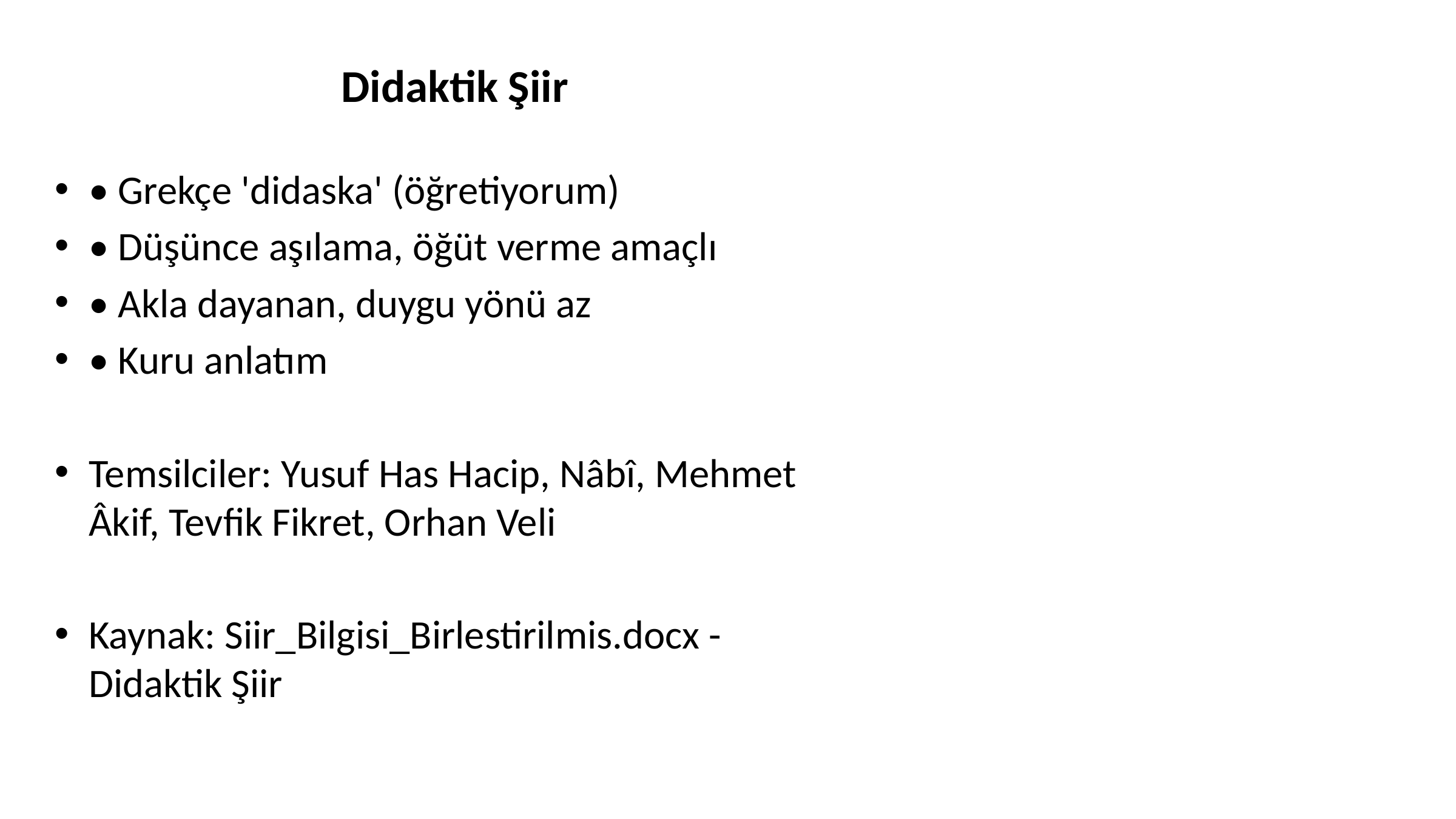

# Didaktik Şiir
• Grekçe 'didaska' (öğretiyorum)
• Düşünce aşılama, öğüt verme amaçlı
• Akla dayanan, duygu yönü az
• Kuru anlatım

Temsilciler: Yusuf Has Hacip, Nâbî, Mehmet Âkif, Tevfik Fikret, Orhan Veli

Kaynak: Siir_Bilgisi_Birlestirilmis.docx - Didaktik Şiir